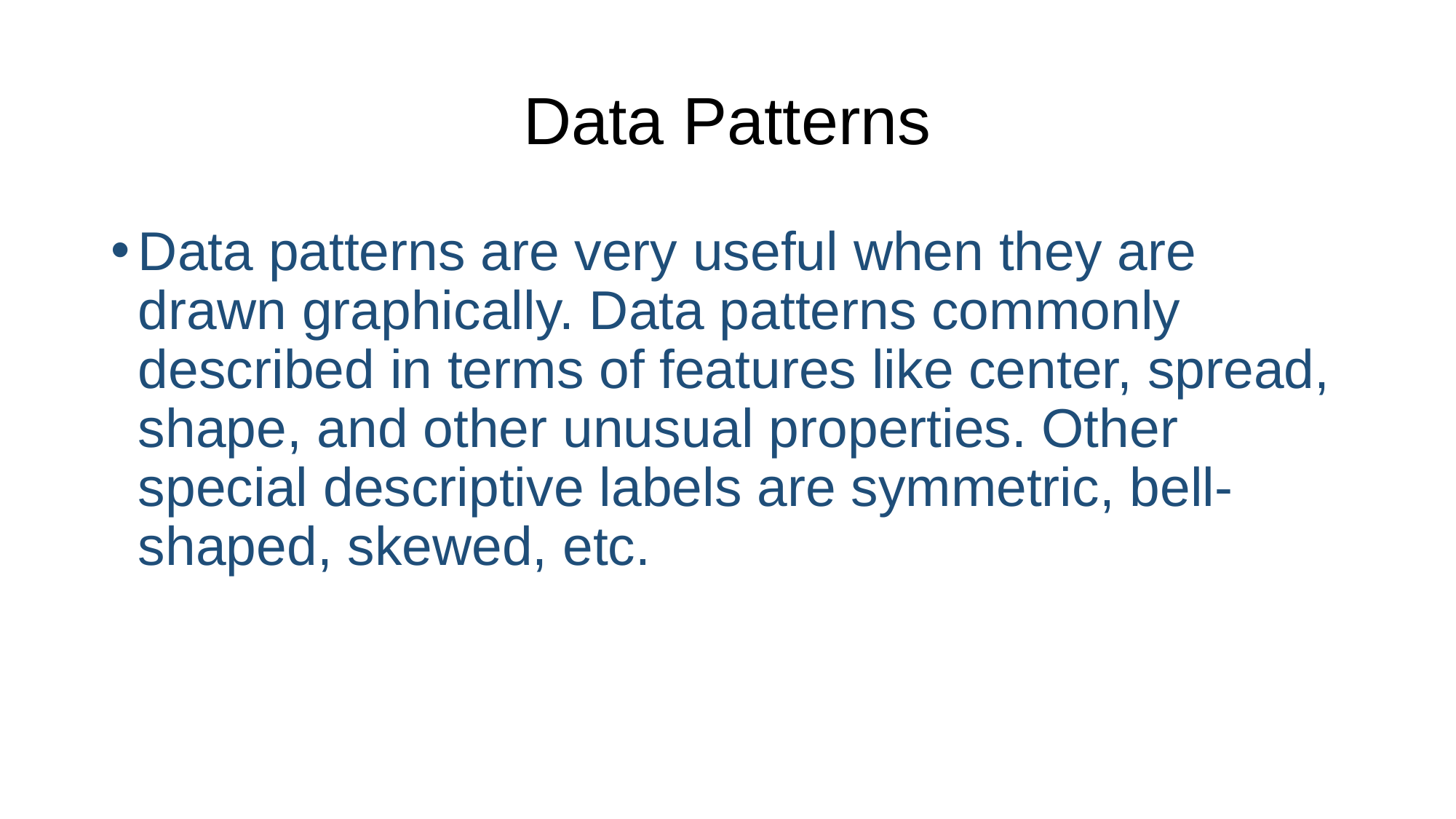

# Data Patterns
Data patterns are very useful when they are drawn graphically. Data patterns commonly described in terms of features like center, spread, shape, and other unusual properties. Other special descriptive labels are symmetric, bell-shaped, skewed, etc.